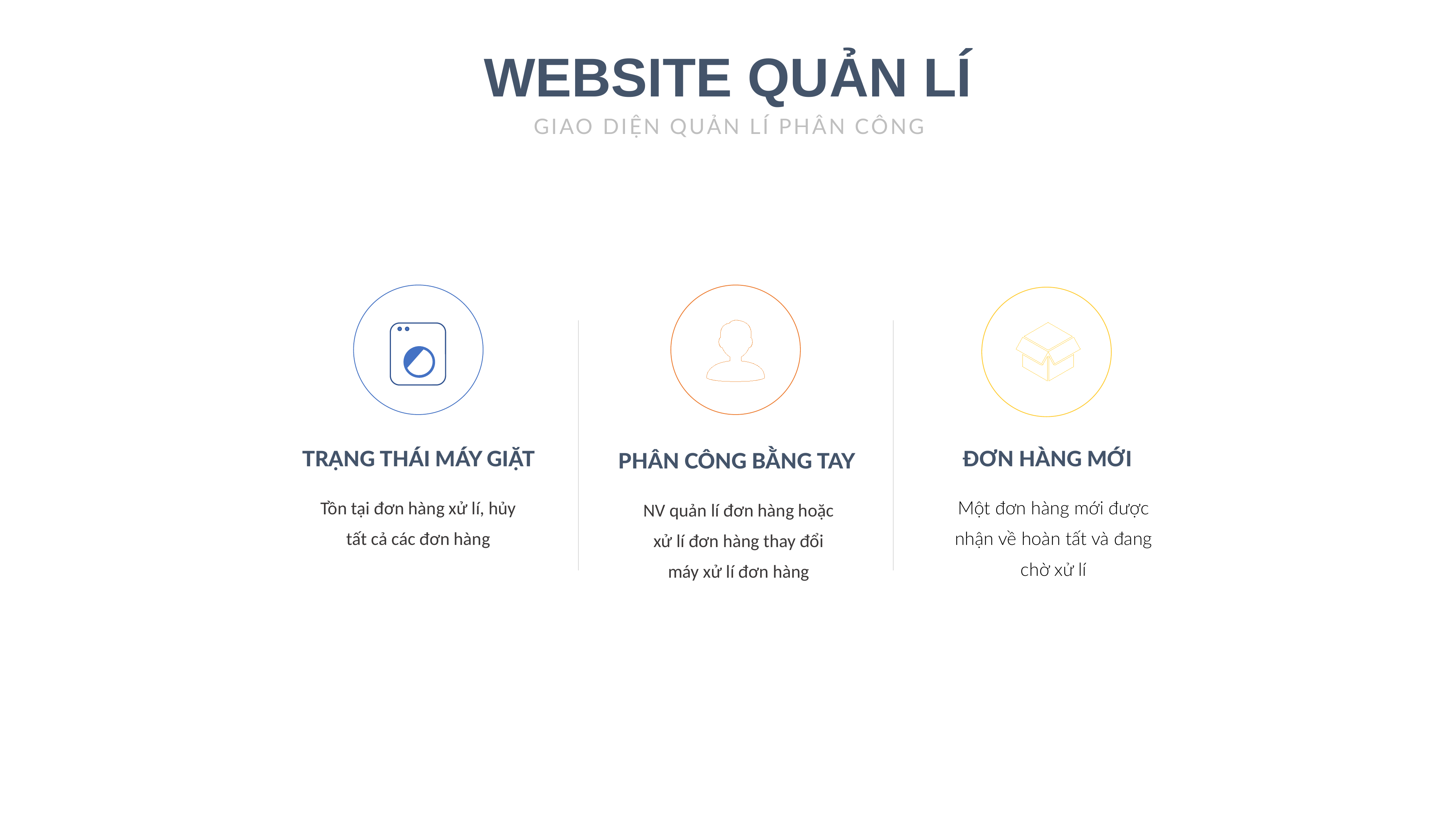

WEBSITE QUẢN LÍ
GIAO DIỆN QUẢN LÍ PHÂN CÔNG

PHÂN CÔNG BẰNG TAY
NV quản lí đơn hàng hoặc xử lí đơn hàng thay đổi máy xử lí đơn hàng

ĐƠN HÀNG MỚI
Một đơn hàng mới được nhận về hoàn tất và đang chờ xử lí

TRẠNG THÁI MÁY GIẶT
Tồn tại đơn hàng xử lí, hủy tất cả các đơn hàng